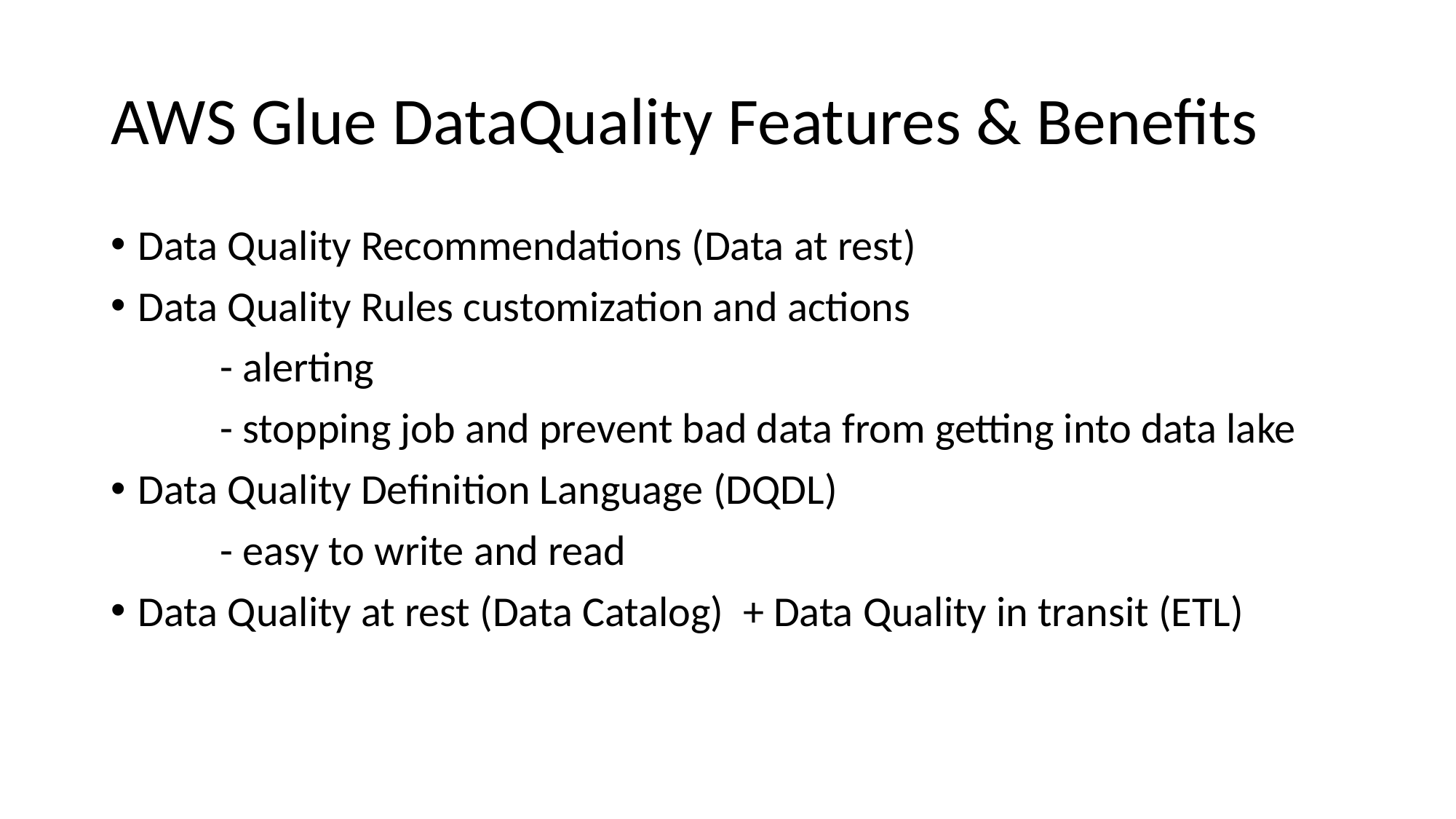

# AWS Glue DataQuality Features & Benefits
Data Quality Recommendations (Data at rest)
Data Quality Rules customization and actions
	- alerting
	- stopping job and prevent bad data from getting into data lake
Data Quality Definition Language (DQDL)
	- easy to write and read
Data Quality at rest (Data Catalog)  + Data Quality in transit (ETL)